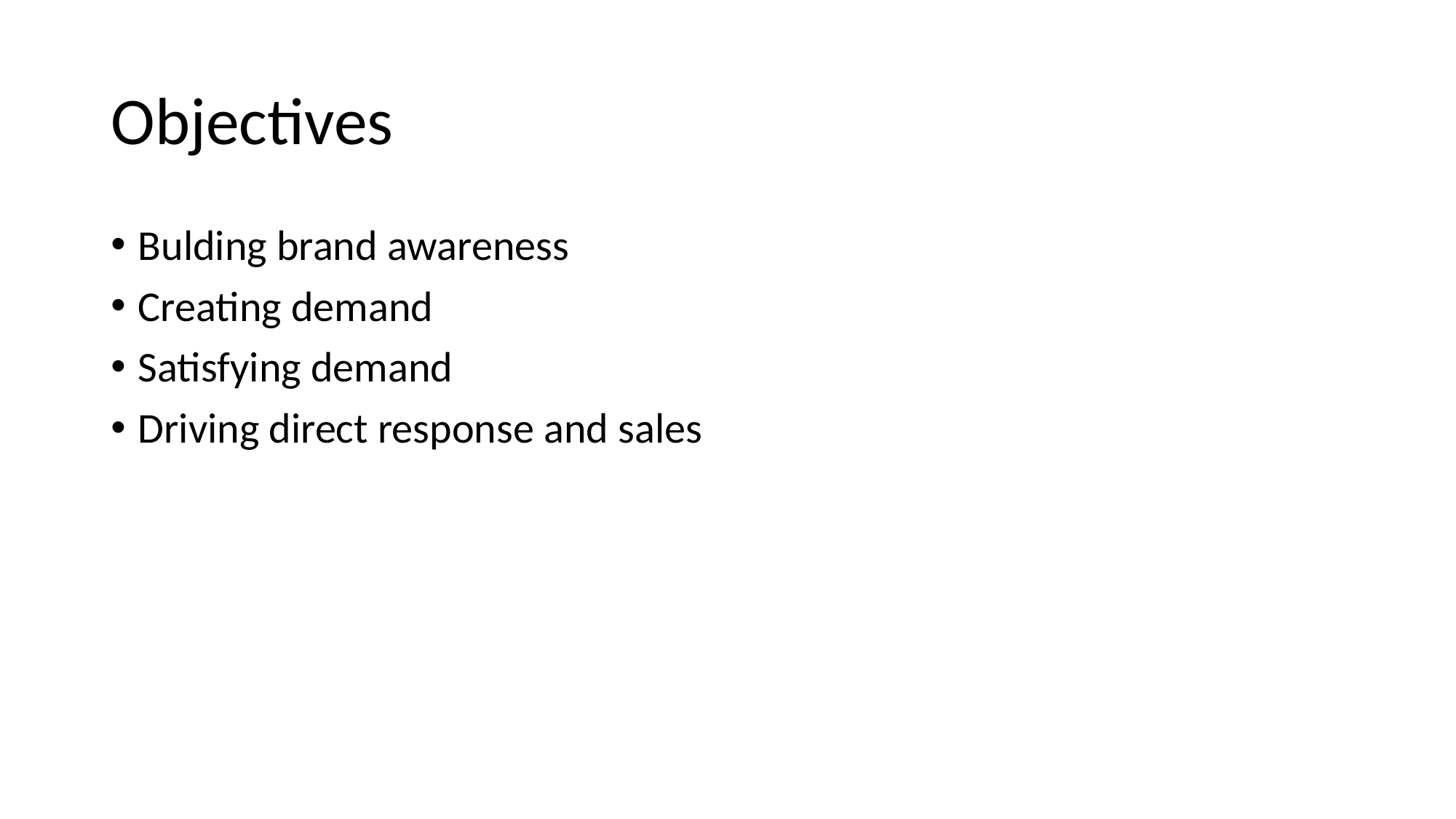

# Objectives
Bulding brand awareness
Creating demand
Satisfying demand
Driving direct response and sales